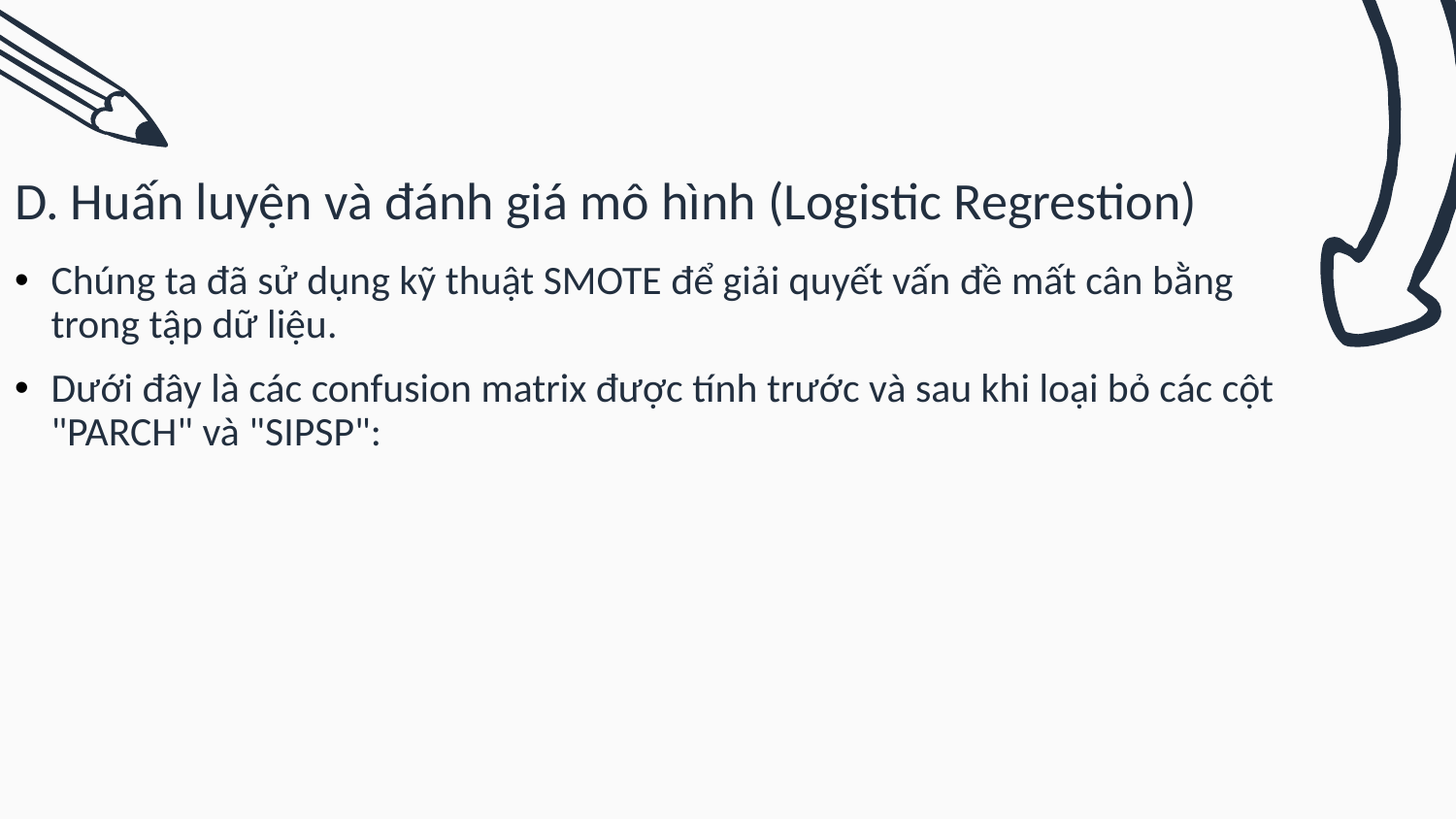

D. Huấn luyện và đánh giá mô hình (Logistic Regrestion)
Chúng ta đã sử dụng kỹ thuật SMOTE để giải quyết vấn đề mất cân bằng trong tập dữ liệu.
Dưới đây là các confusion matrix được tính trước và sau khi loại bỏ các cột "PARCH" và "SIPSP":